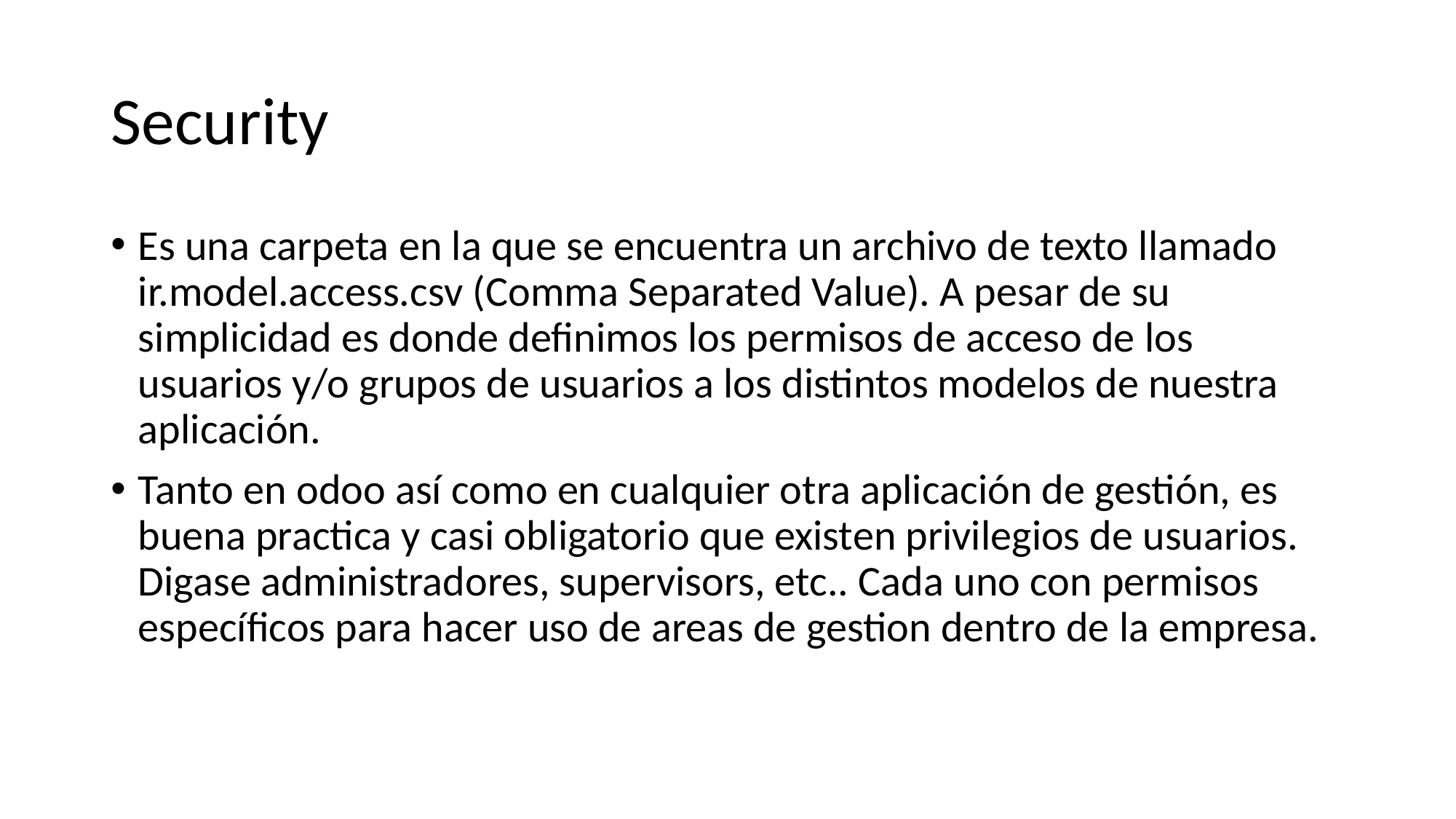

# Security
Es una carpeta en la que se encuentra un archivo de texto llamado ir.model.access.csv (Comma Separated Value). A pesar de su simplicidad es donde definimos los permisos de acceso de los usuarios y/o grupos de usuarios a los distintos modelos de nuestra aplicación.
Tanto en odoo así como en cualquier otra aplicación de gestión, es buena practica y casi obligatorio que existen privilegios de usuarios. Digase administradores, supervisors, etc.. Cada uno con permisos específicos para hacer uso de areas de gestion dentro de la empresa.